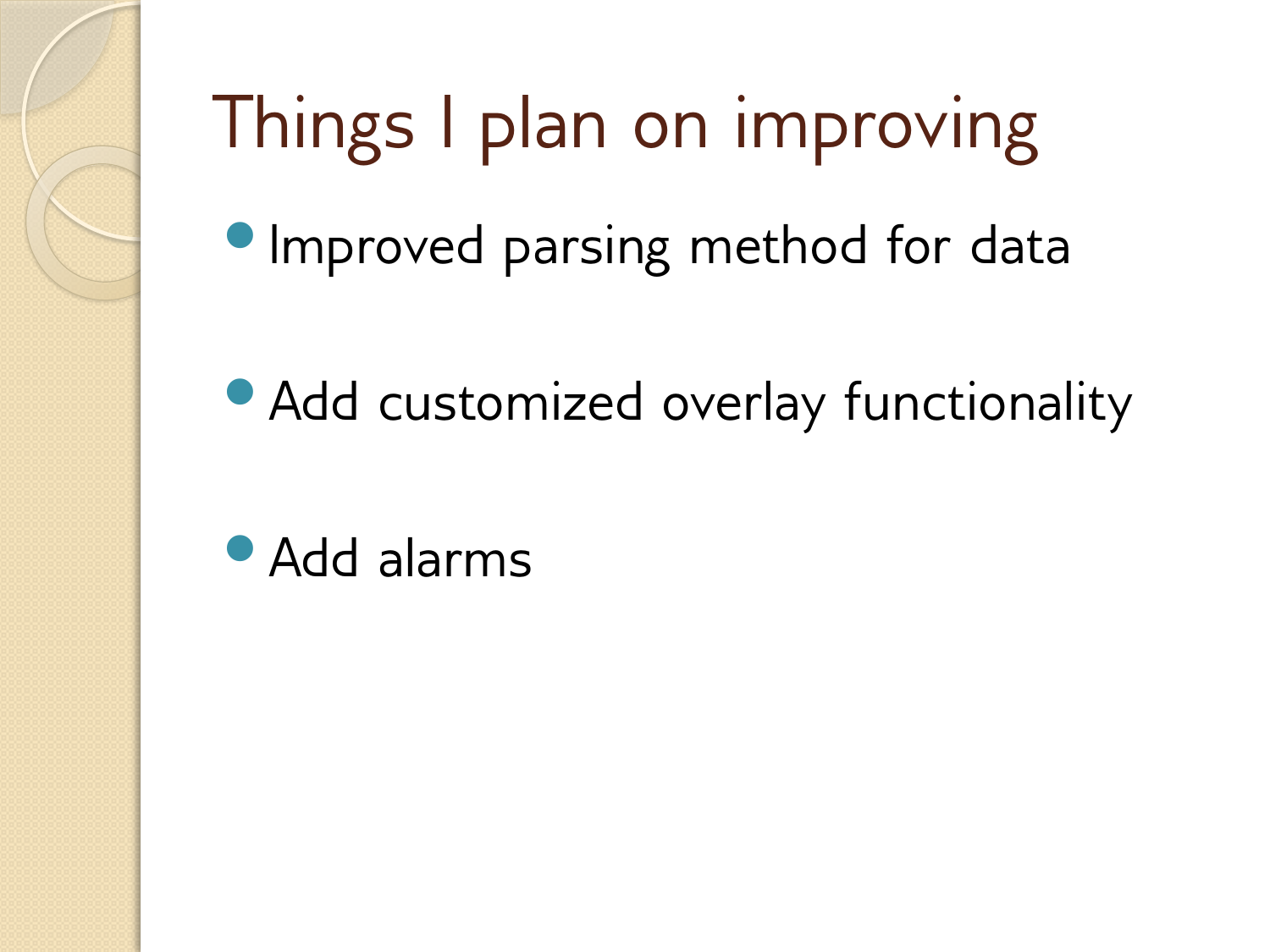

# Things I plan on improving
Improved parsing method for data

Add customized overlay functionality

Add alarms